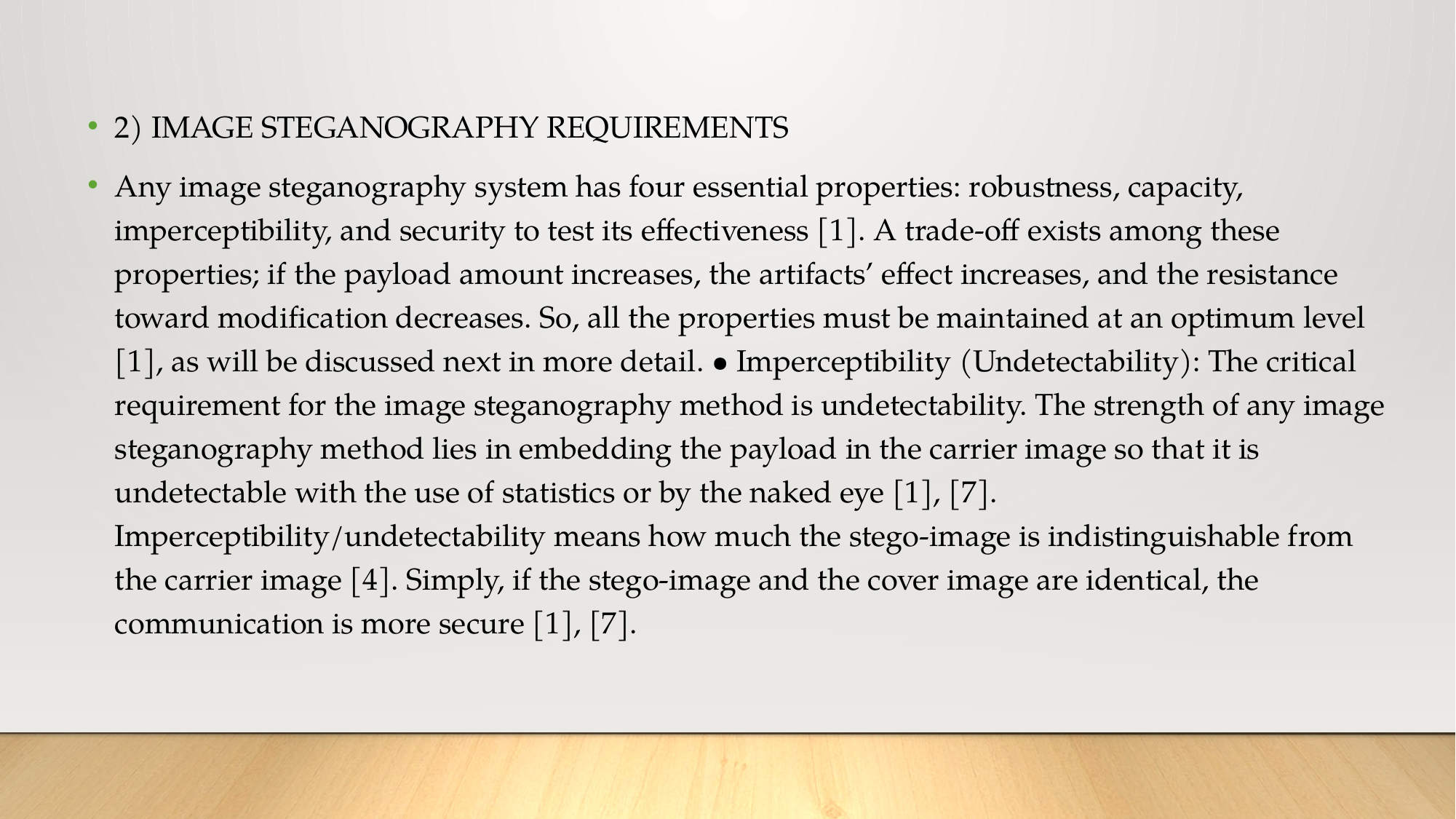

2) IMAGE STEGANOGRAPHY REQUIREMENTS
Any image steganography system has four essential properties: robustness, capacity, imperceptibility, and security to test its effectiveness [1]. A trade-off exists among these properties; if the payload amount increases, the artifacts’ effect increases, and the resistance toward modification decreases. So, all the properties must be maintained at an optimum level [1], as will be discussed next in more detail. • Imperceptibility (Undetectability): The critical requirement for the image steganography method is undetectability. The strength of any image steganography method lies in embedding the payload in the carrier image so that it is undetectable with the use of statistics or by the naked eye [1], [7]. Imperceptibility/undetectability means how much the stego-image is indistinguishable from the carrier image [4]. Simply, if the stego-image and the cover image are identical, the communication is more secure [1], [7].